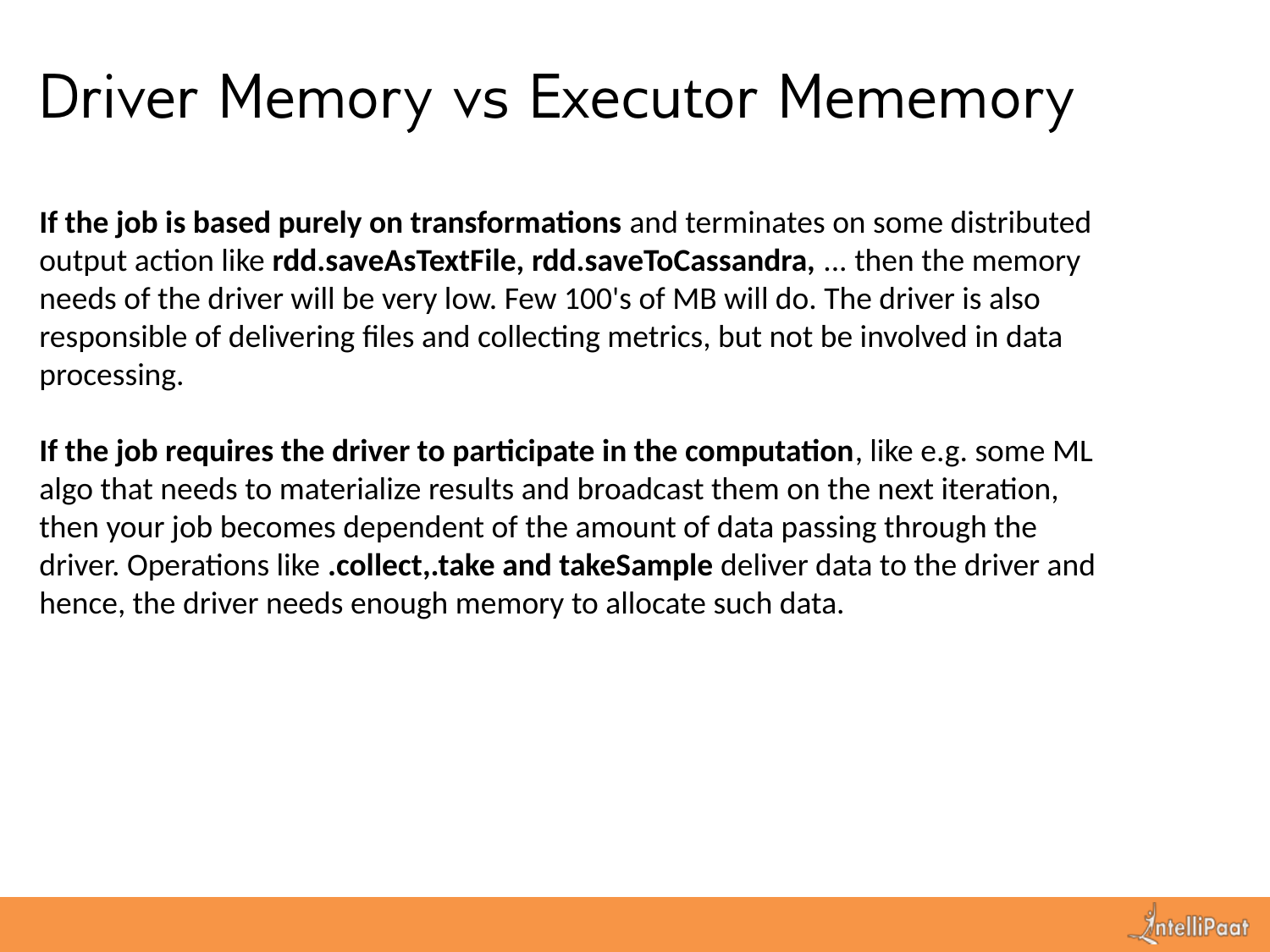

# Driver Memory vs Executor Mememory
If the job is based purely on transformations and terminates on some distributed output action like rdd.saveAsTextFile, rdd.saveToCassandra, ... then the memory needs of the driver will be very low. Few 100's of MB will do. The driver is also responsible of delivering files and collecting metrics, but not be involved in data processing.

If the job requires the driver to participate in the computation, like e.g. some ML algo that needs to materialize results and broadcast them on the next iteration, then your job becomes dependent of the amount of data passing through the driver. Operations like .collect,.take and takeSample deliver data to the driver and hence, the driver needs enough memory to allocate such data.